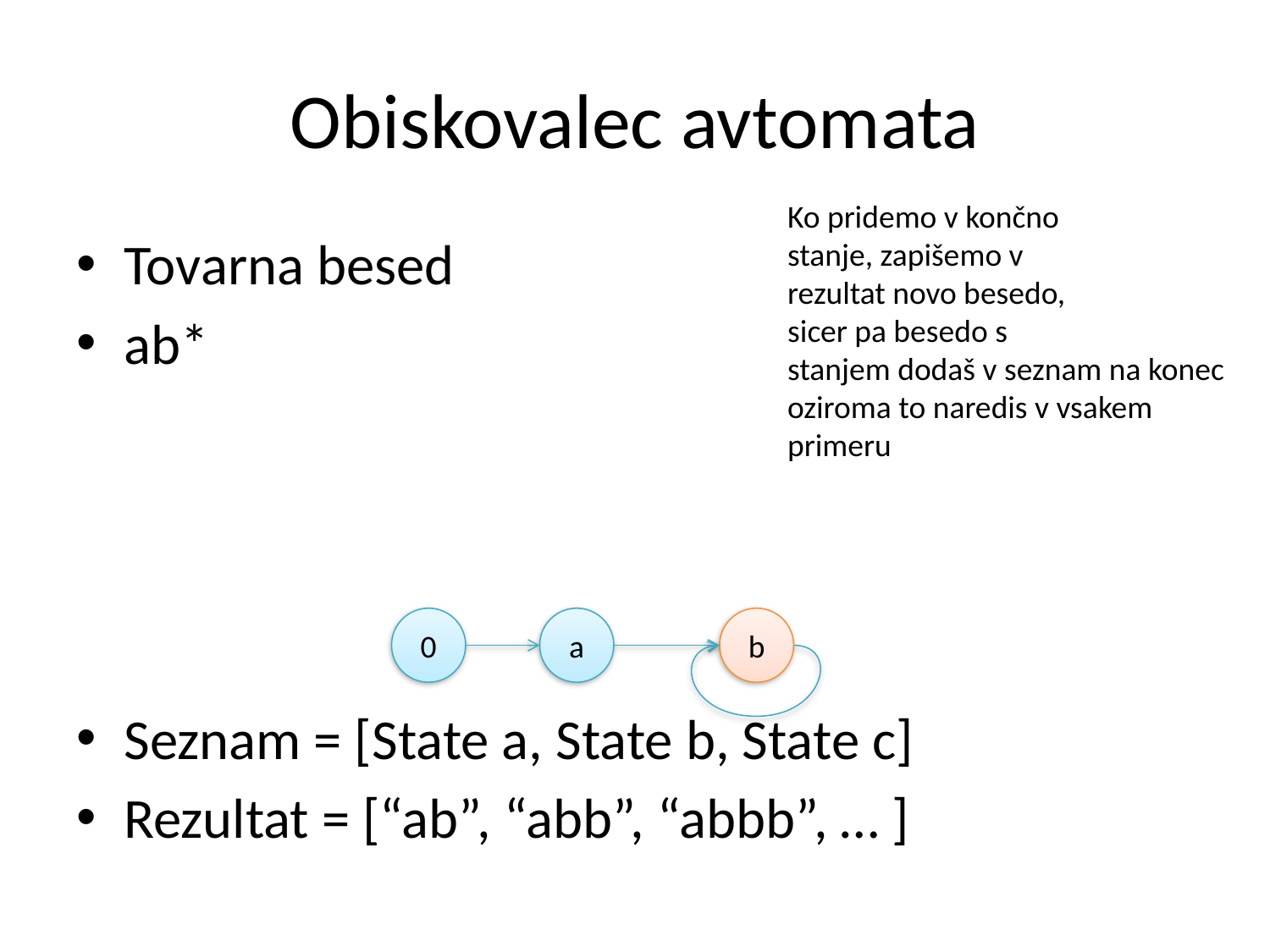

# Obiskovalec avtomata
Ko pridemo v končno
stanje, zapišemo v
rezultat novo besedo,
sicer pa besedo s
stanjem dodaš v seznam na konec
oziroma to naredis v vsakem
primeru
Tovarna besed
ab*

Seznam = [State a, State b, State c]
Rezultat = [“ab”, “abb”, “abbb”, … ]
0
a
b